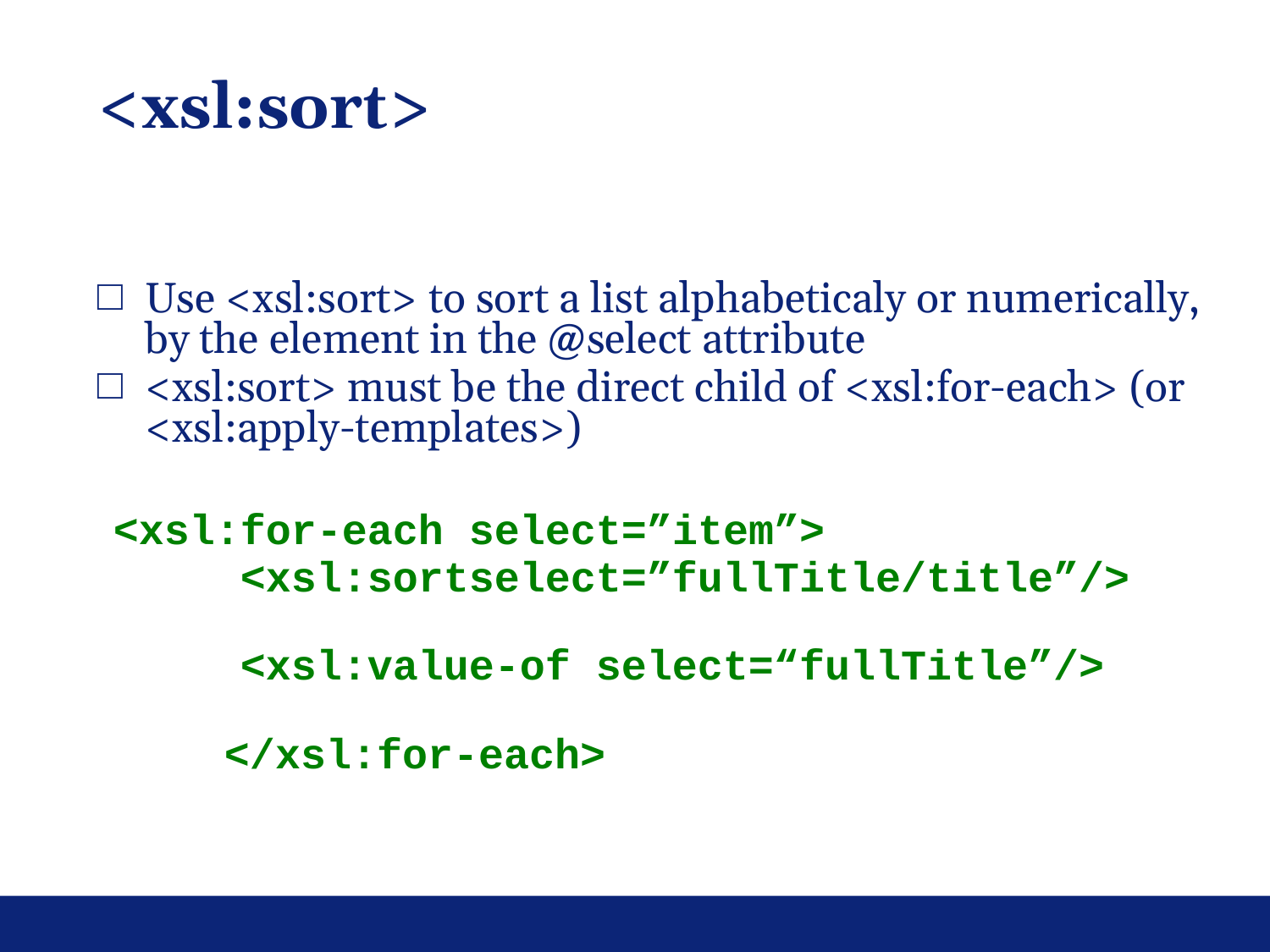

<xsl:sort>

Use <xsl:sort> to sort a list alphabeticaly or numerically, by the element in the @select attribute
<xsl:sort> must be the direct child of <xsl:for-each> (or <xsl:apply-templates>)

<xsl:for-each select=”item”>
<xsl:sortselect=”fullTitle/title”/>
<xsl:value-of select=“fullTitle”/>
</xsl:for-each>